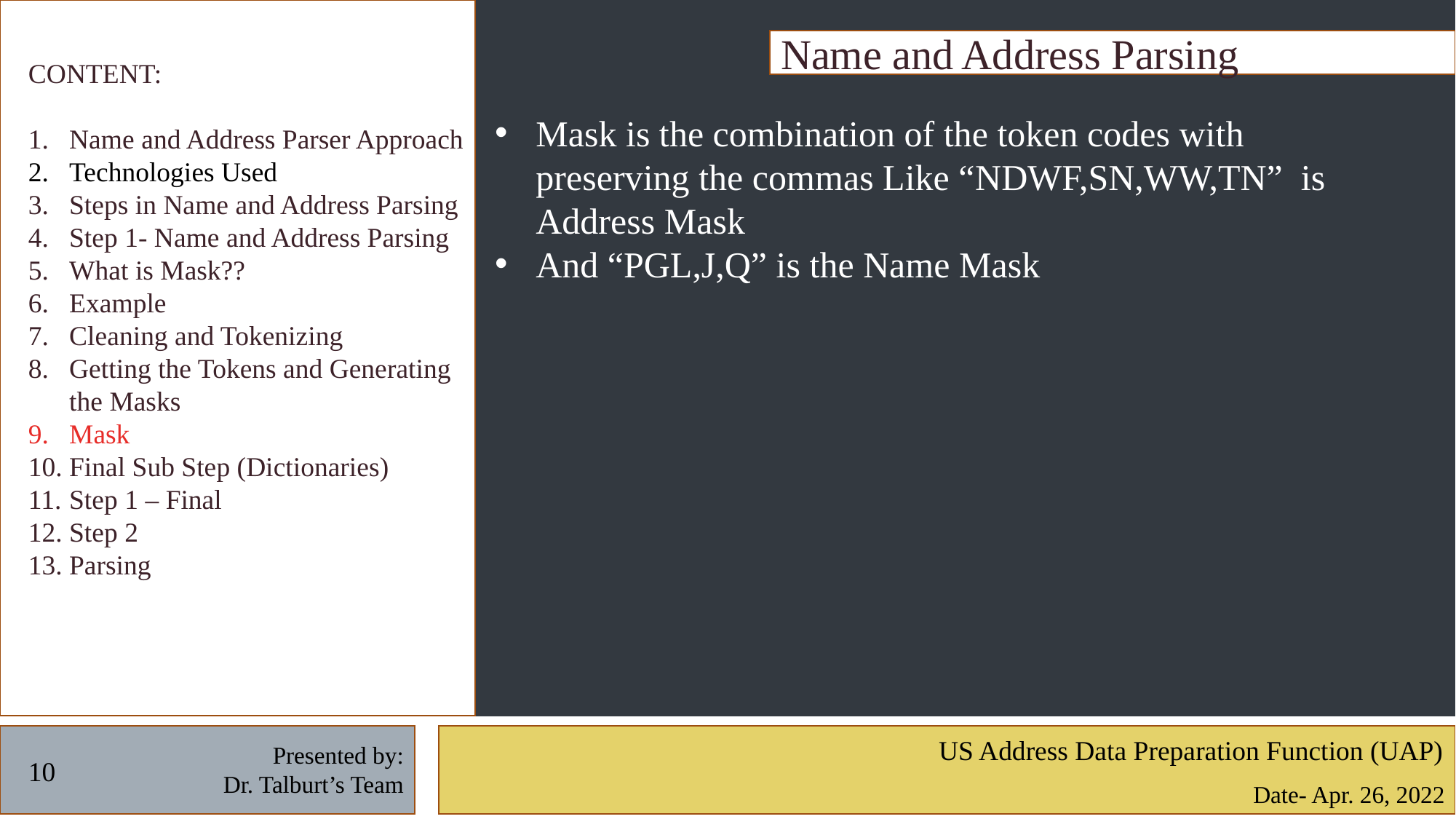

Name and Address Parsing
CONTENT:

Name and Address Parser Approach
Technologies Used
Steps in Name and Address Parsing
Step 1- Name and Address Parsing
What is Mask??
Example
Cleaning and Tokenizing
Getting the Tokens and Generating the Masks
Mask
Final Sub Step (Dictionaries)
Step 1 – Final
Step 2
Parsing

Mask is the combination of the token codes with preserving the commas Like “NDWF,SN,WW,TN”  is Address Mask
And “PGL,J,Q” is the Name Mask

US Address Data Preparation Function (UAP)
Presented by:
Dr. Talburt’s Team
10
Date- Apr. 26, 2022